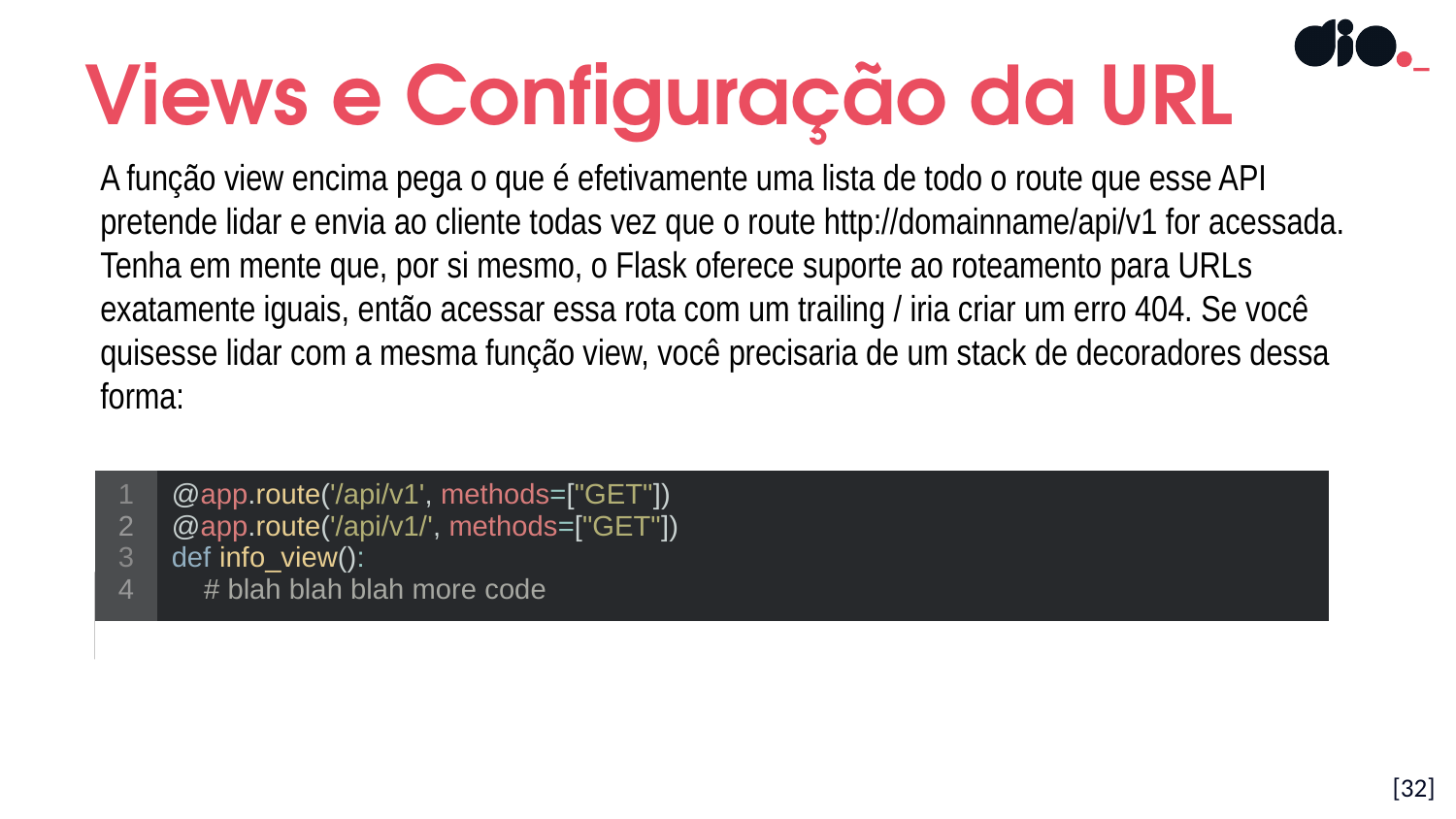

Views e Configuração da URL

A função view encima pega o que é efetivamente uma lista de todo o route que esse API pretende lidar e envia ao cliente todas vez que o route http://domainname/api/v1 for acessada. Tenha em mente que, por si mesmo, o Flask oferece suporte ao roteamento para URLs exatamente iguais, então acessar essa rota com um trailing / iria criar um erro 404. Se você quisesse lidar com a mesma função view, você precisaria de um stack de decoradores dessa forma:

| 1 2 3 4 | @app.route('/api/v1', methods=["GET"]) @app.route('/api/v1/', methods=["GET"]) def info\_view():     # blah blah blah more code |
| --- | --- |

[32]